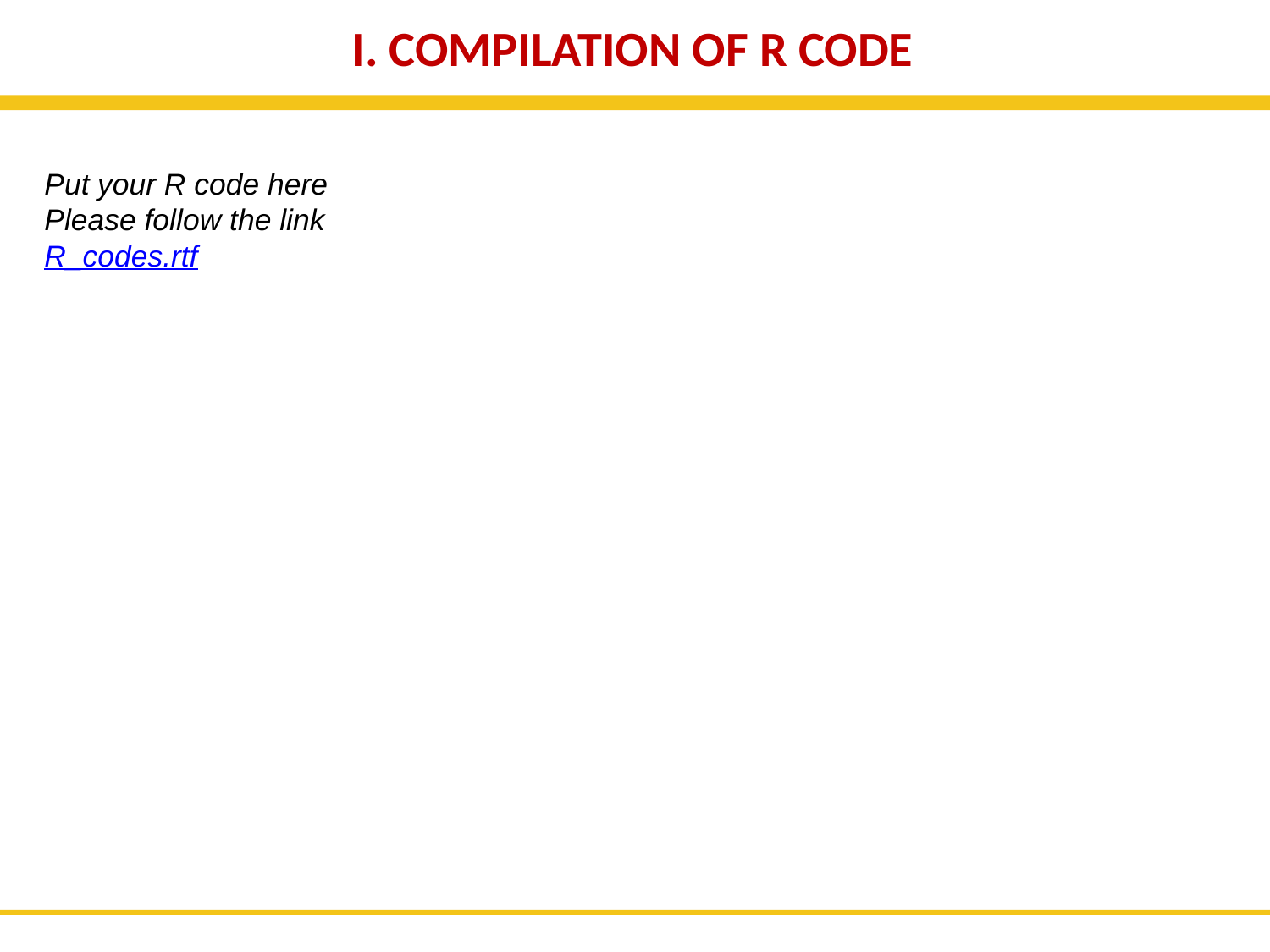

I. COMPILATION OF R CODE

Put your R code here
Please follow the link
R_codes.rtf